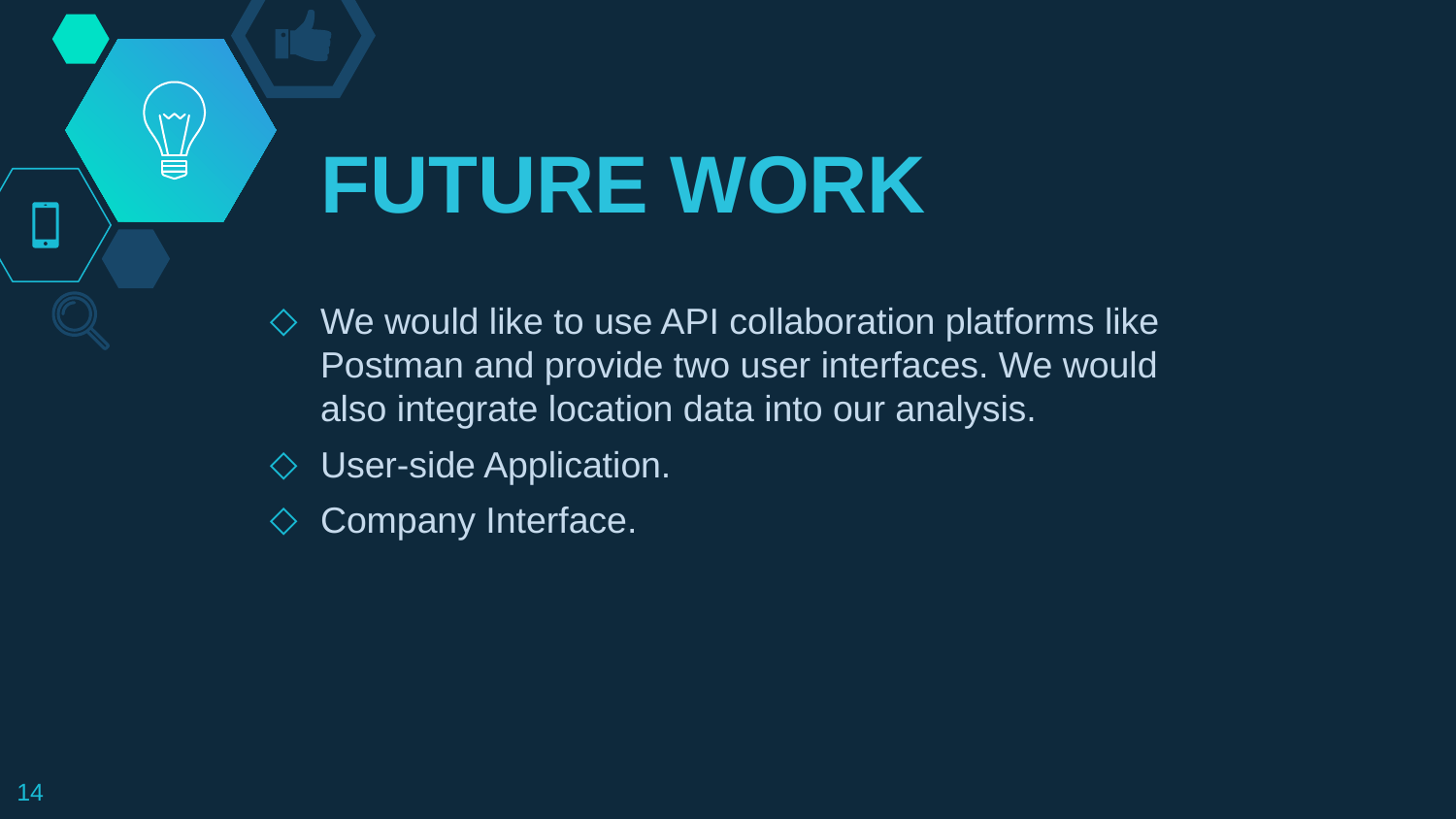

# FUTURE WORK
We would like to use API collaboration platforms like Postman and provide two user interfaces. We would also integrate location data into our analysis.
User-side Application.
Company Interface.
14